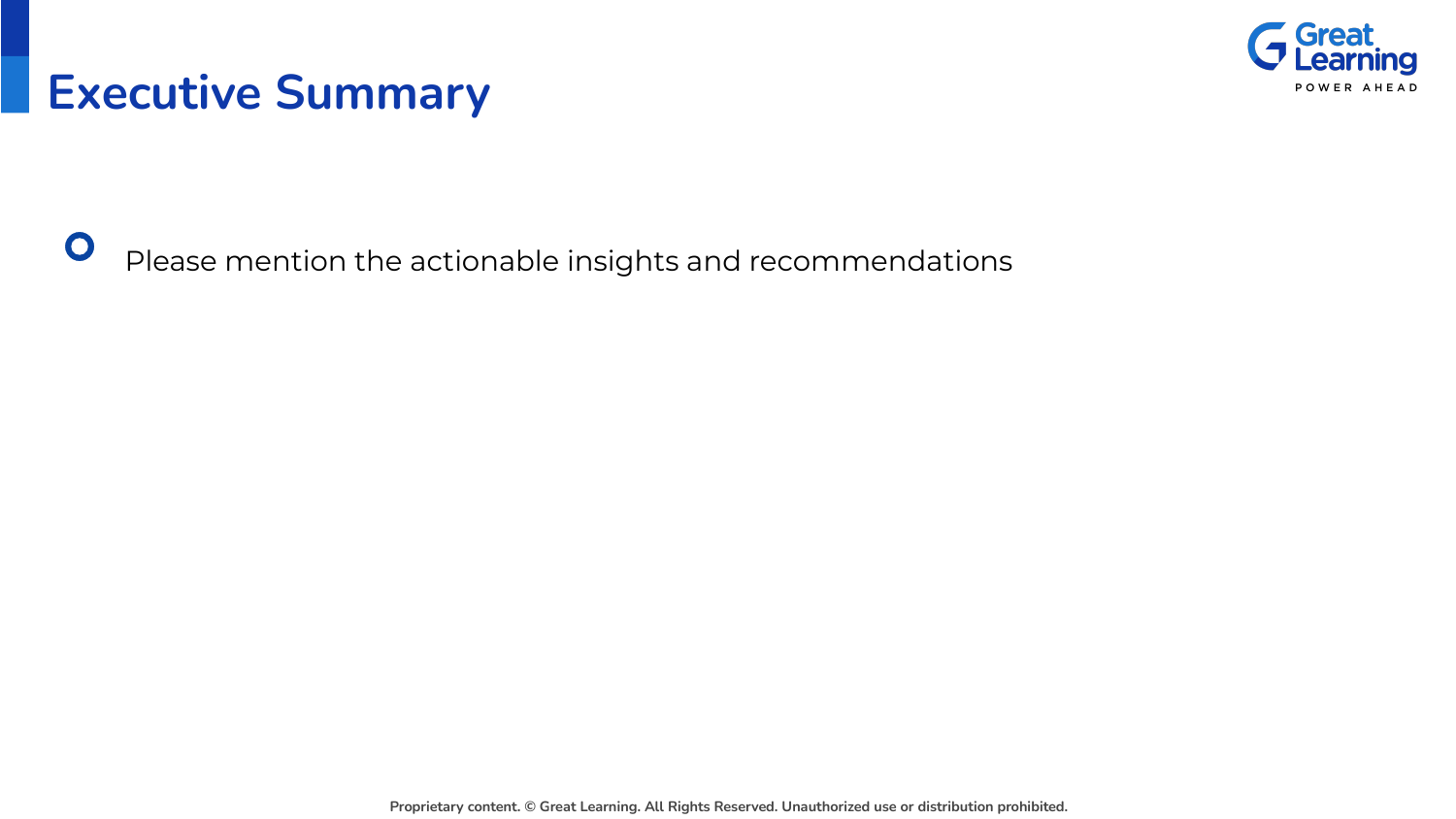

# Executive Summary
Please mention the actionable insights and recommendations